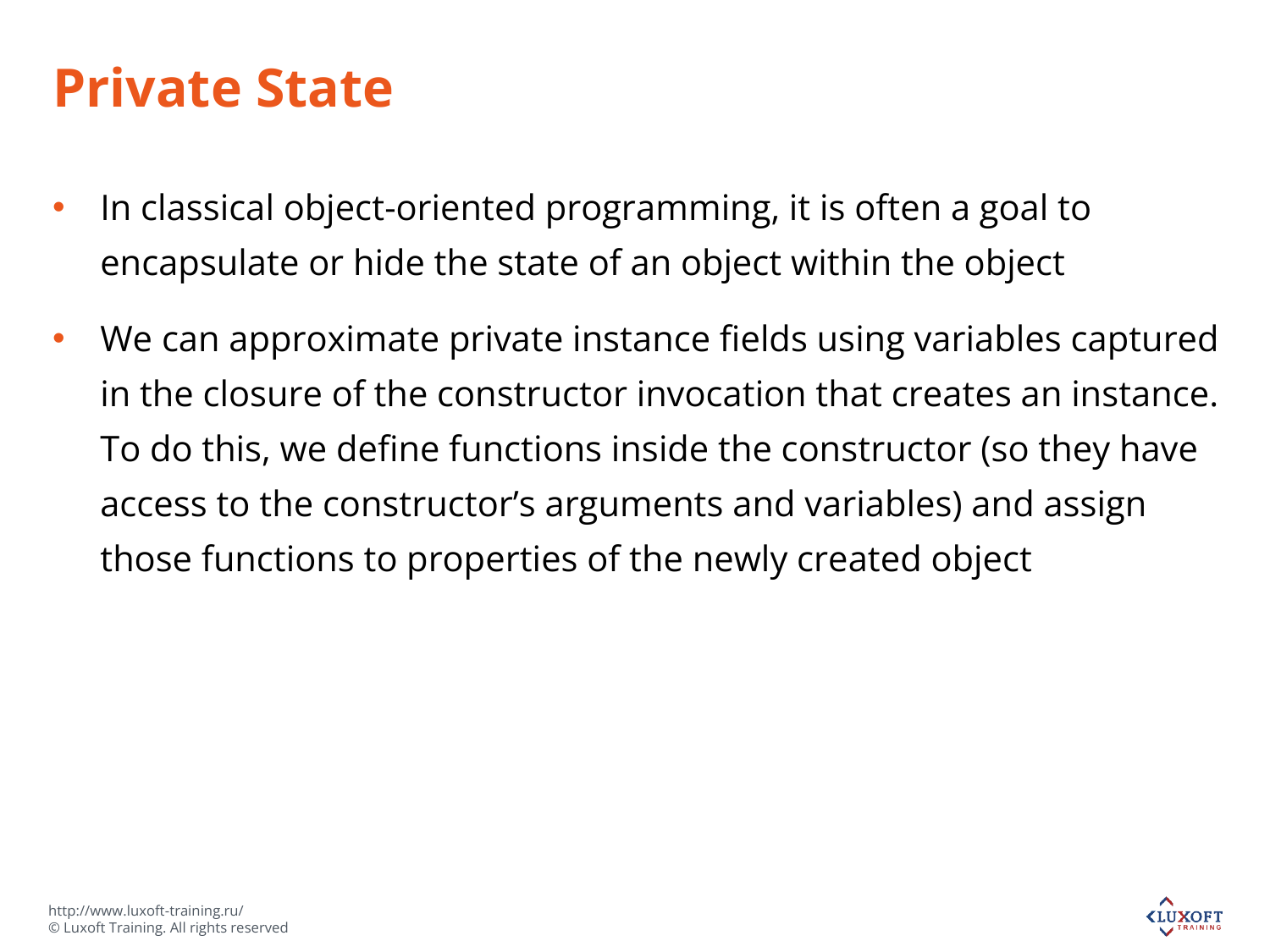

# Private State
In classical object-oriented programming, it is often a goal to encapsulate or hide the state of an object within the object
We can approximate private instance fields using variables captured in the closure of the constructor invocation that creates an instance. To do this, we define functions inside the constructor (so they have access to the constructor’s arguments and variables) and assign those functions to properties of the newly created object